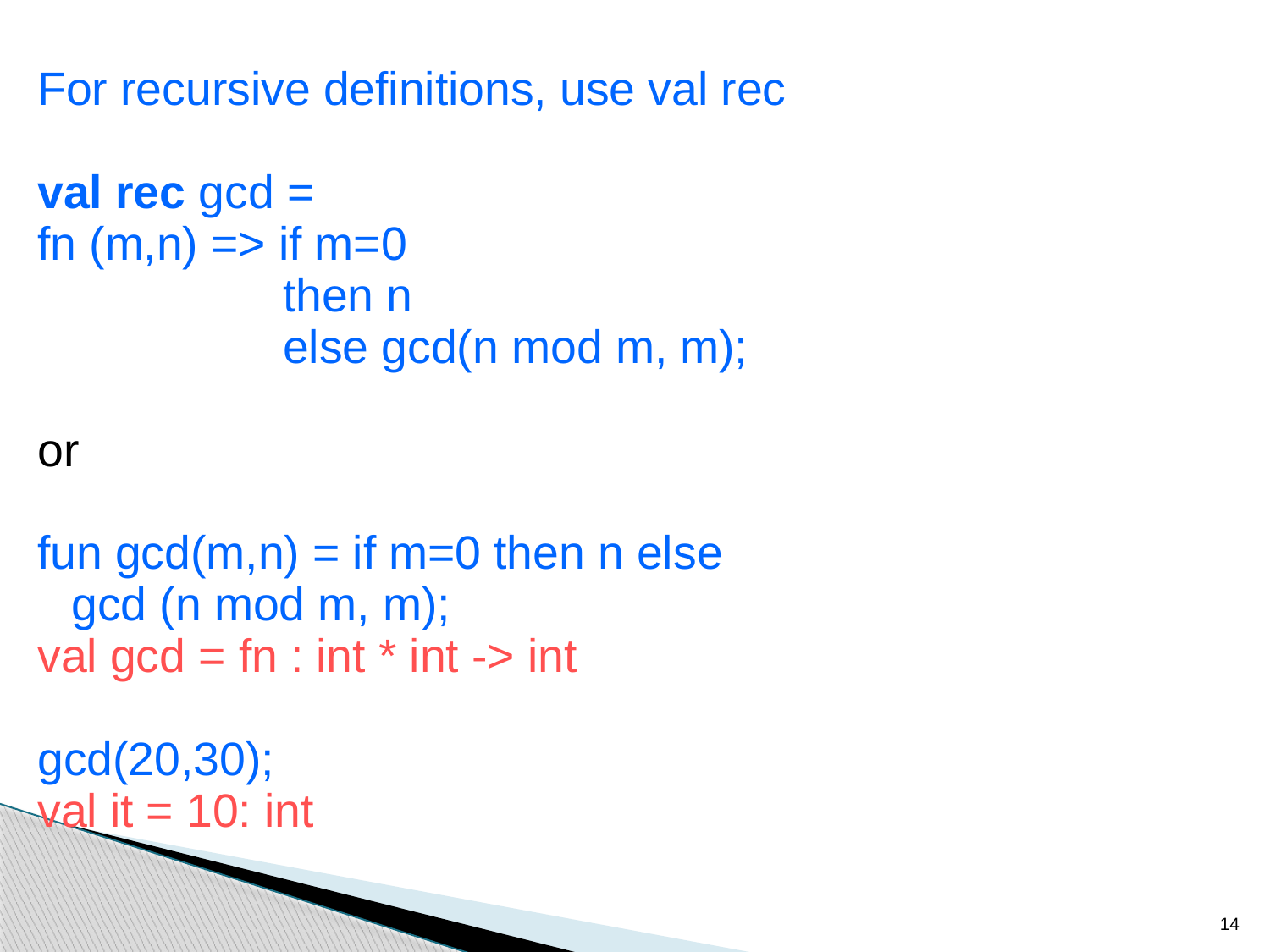

For recursive definitions, use val rec

val rec gcd =
fn (m,n) => if m=0
                   then n
                   else gcd(n mod m, m);

or

fun gcd(m,n) = if m=0 then n else
		gcd (n mod m, m);
val gcd = fn : int * int -> int

gcd(20,30);
val it = 10: int

14